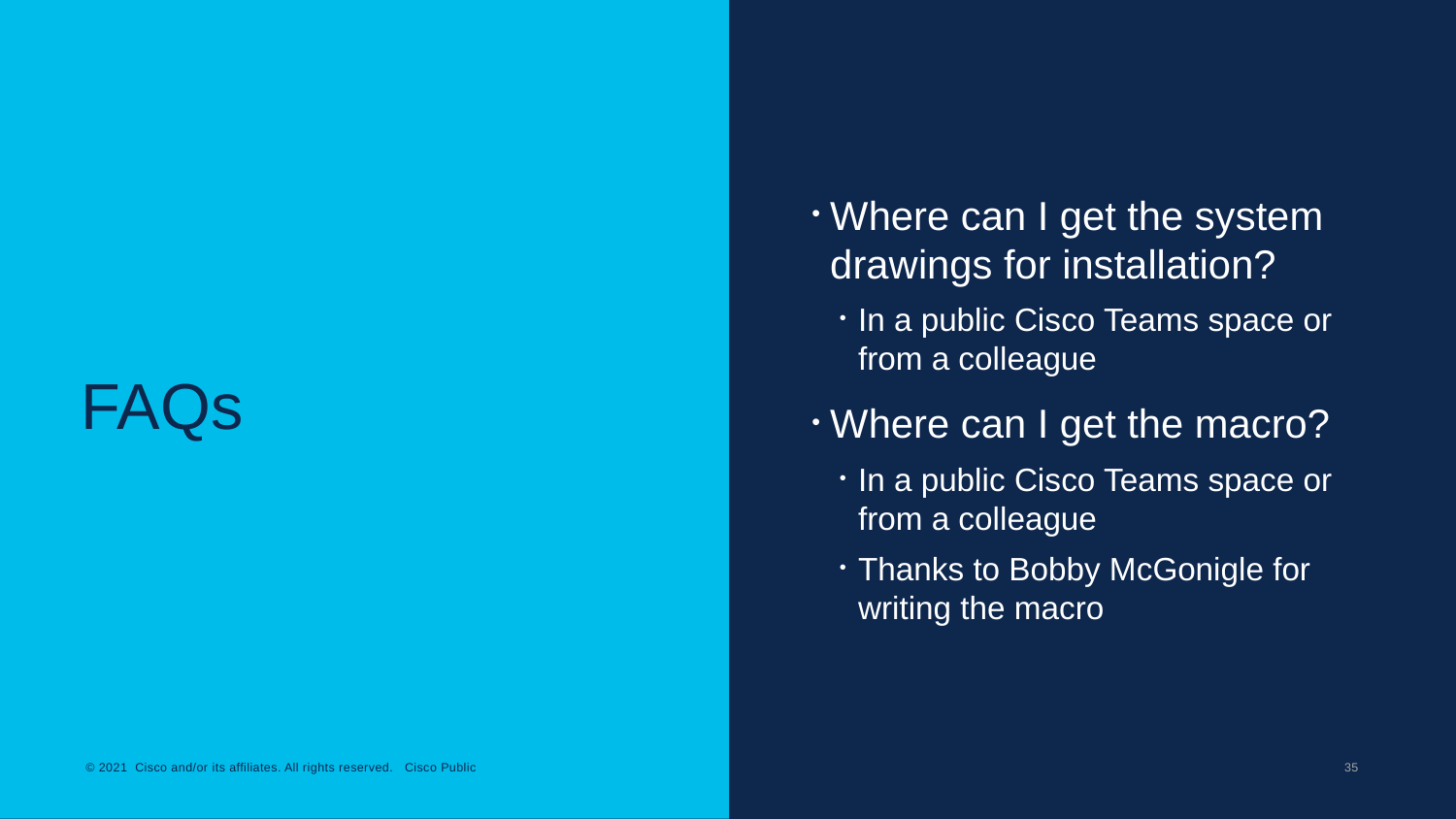

Where can I get the system drawings for installation?
In a public Cisco Teams space or from a colleague
Where can I get the macro?
In a public Cisco Teams space or from a colleague
Thanks to Bobby McGonigle for writing the macro
# FAQs